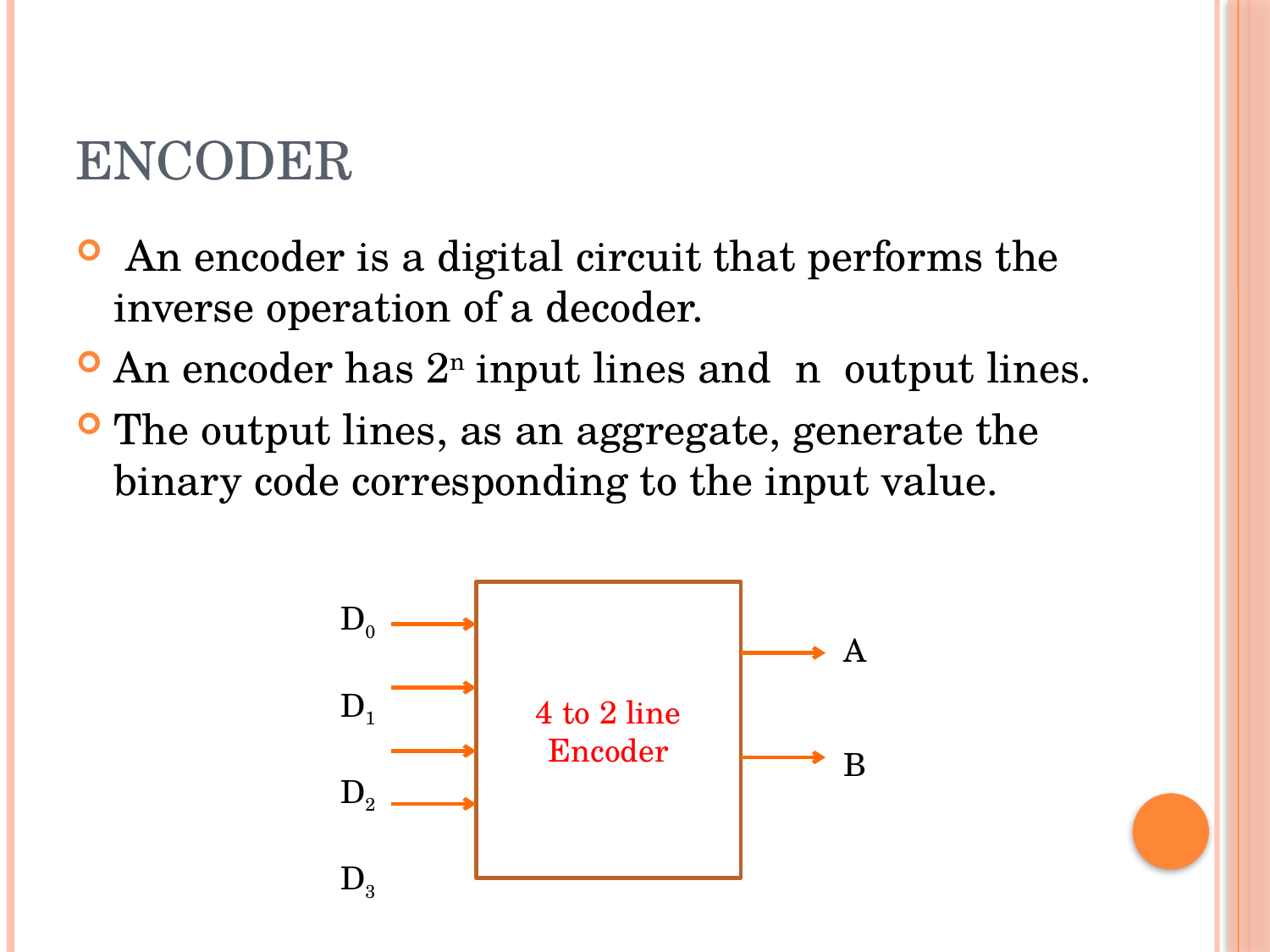

# Encoder
 An encoder is a digital circuit that performs the inverse operation of a decoder.
An encoder has 2n input lines and  n  output lines.
The output lines, as an aggregate, generate the binary code corresponding to the input value.
4 to 2 line Encoder
D0

D1

D2

D3
A

B